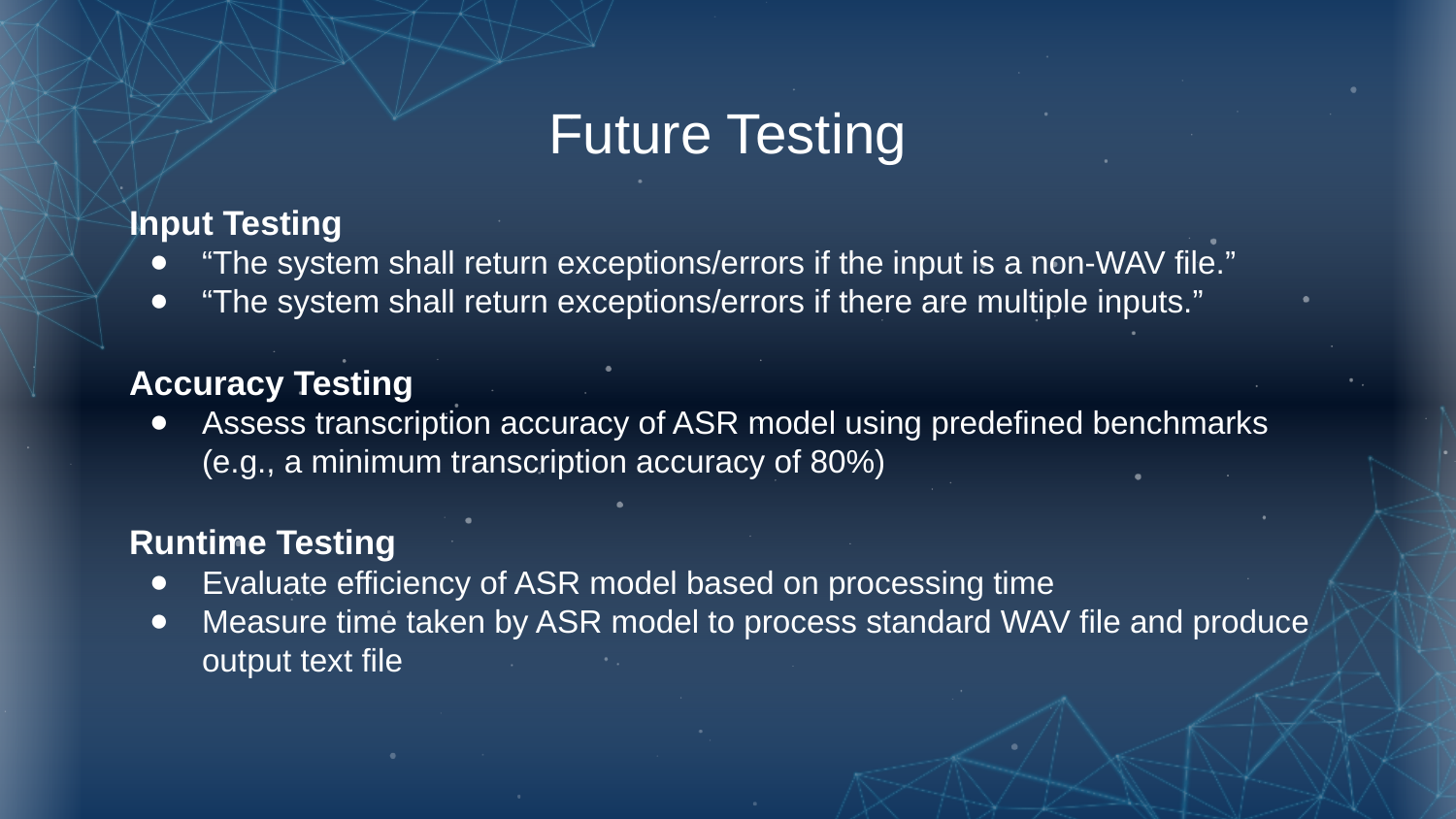

# Future Testing
Input Testing
“The system shall return exceptions/errors if the input is a non-WAV file.”
“The system shall return exceptions/errors if there are multiple inputs.”

Accuracy Testing
Assess transcription accuracy of ASR model using predefined benchmarks (e.g., a minimum transcription accuracy of 80%)

Runtime Testing
Evaluate efficiency of ASR model based on processing time
Measure time taken by ASR model to process standard WAV file and produce output text file